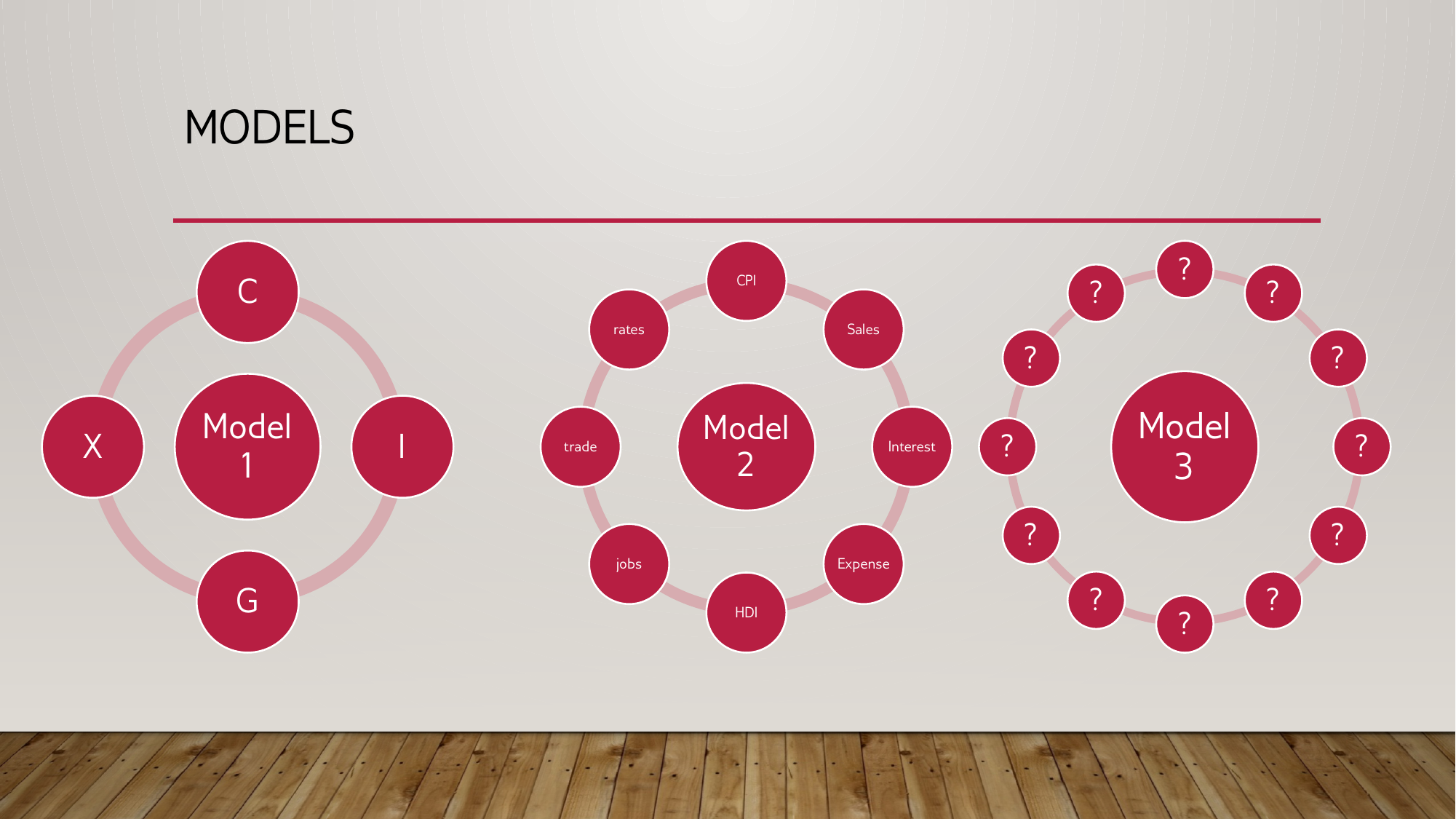

# Models
Model 1
C
I
G
X
Model 2
CPI
Sales
Interest
Expense
HDI
jobs
trade
rates
Model 3
?
?
?
?
?
?
?
?
?
?
?
?